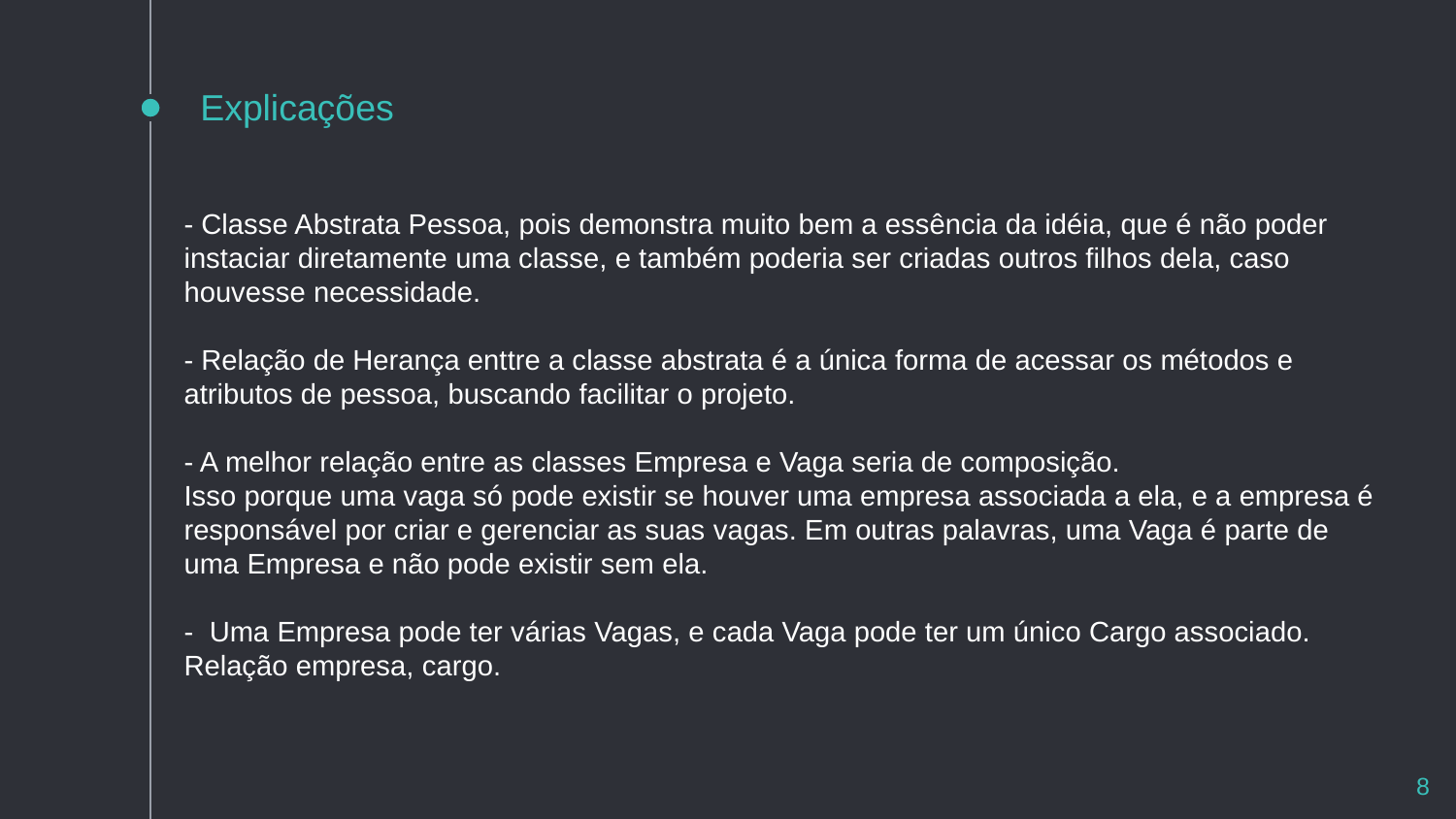

# Explicações

- Classe Abstrata Pessoa, pois demonstra muito bem a essência da idéia, que é não poder instaciar diretamente uma classe, e também poderia ser criadas outros filhos dela, caso houvesse necessidade.

- Relação de Herança enttre a classe abstrata é a única forma de acessar os métodos e atributos de pessoa, buscando facilitar o projeto.

- A melhor relação entre as classes Empresa e Vaga seria de composição.
Isso porque uma vaga só pode existir se houver uma empresa associada a ela, e a empresa é responsável por criar e gerenciar as suas vagas. Em outras palavras, uma Vaga é parte de uma Empresa e não pode existir sem ela.

-  Uma Empresa pode ter várias Vagas, e cada Vaga pode ter um único Cargo associado. Relação empresa, cargo.

8